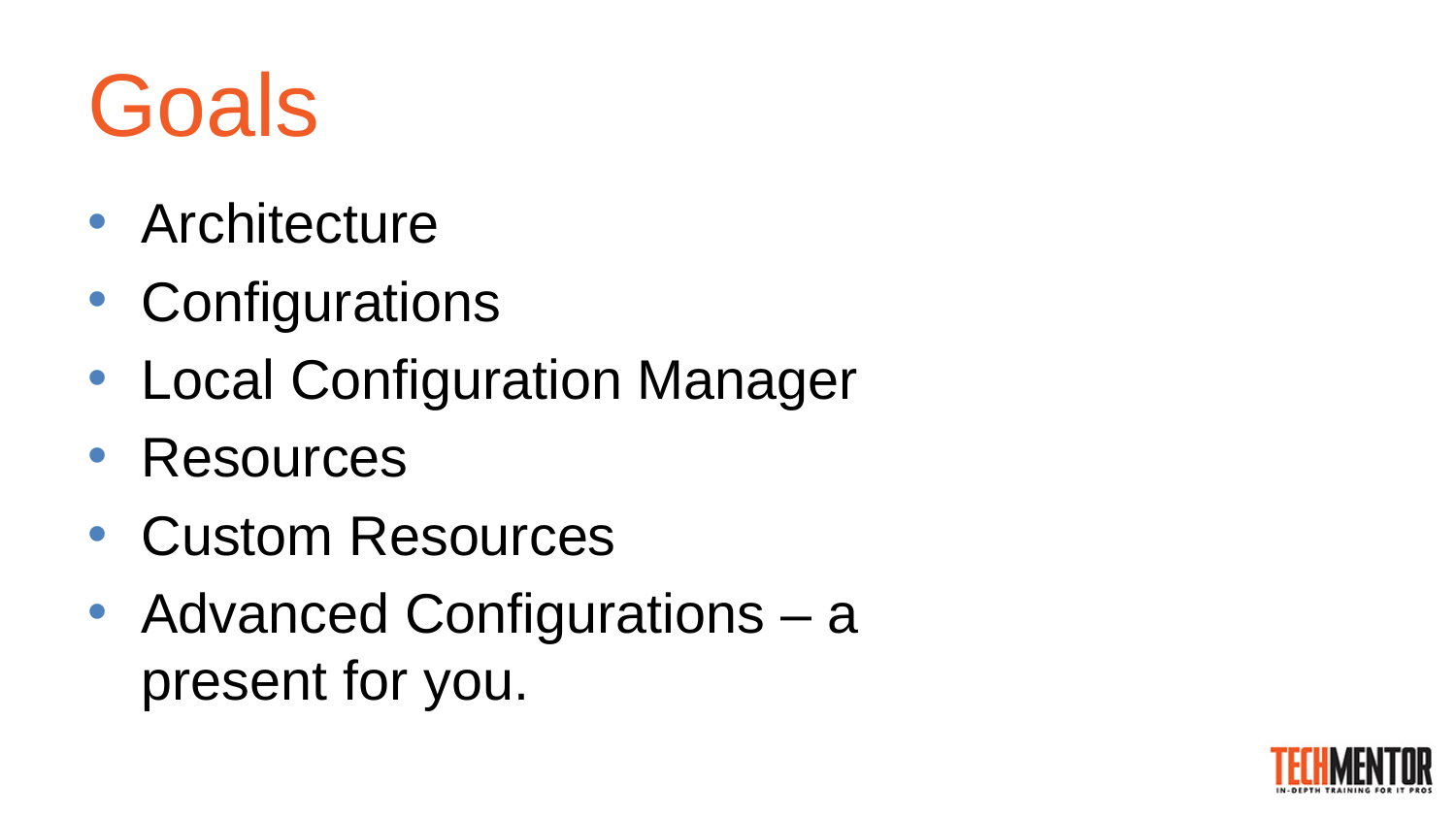

# Goals
Architecture
Configurations
Local Configuration Manager
Resources
Custom Resources
Advanced Configurations – a present for you.